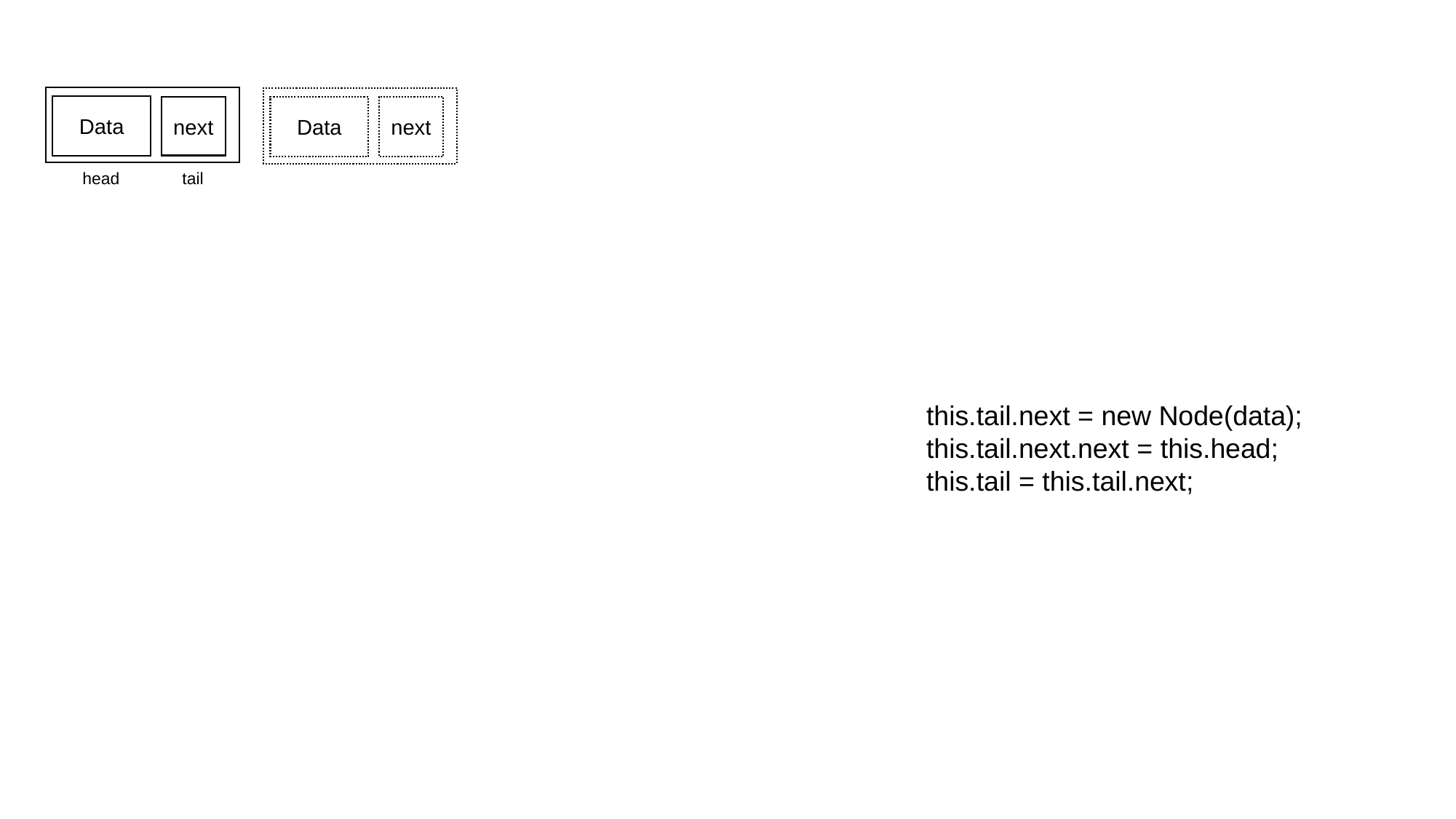

Data
next

Data
next
head
tail
this.tail.next = new Node(data);
this.tail.next.next = this.head;
this.tail = this.tail.next;